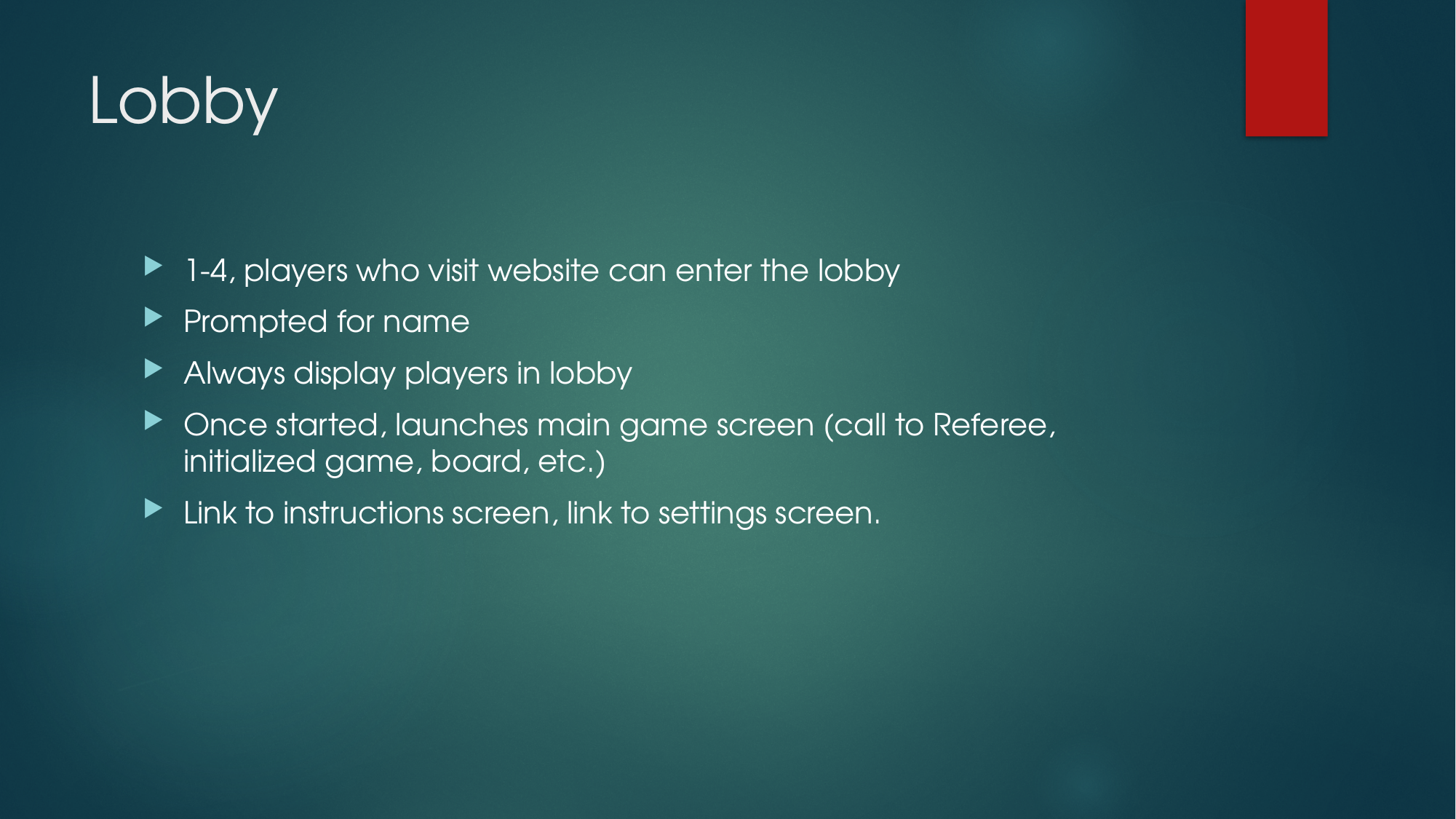

# Lobby
1-4, players who visit website can enter the lobby
Prompted for name
Always display players in lobby
Once started, launches main game screen (call to Referee, initialized game, board, etc.)
Link to instructions screen, link to settings screen.